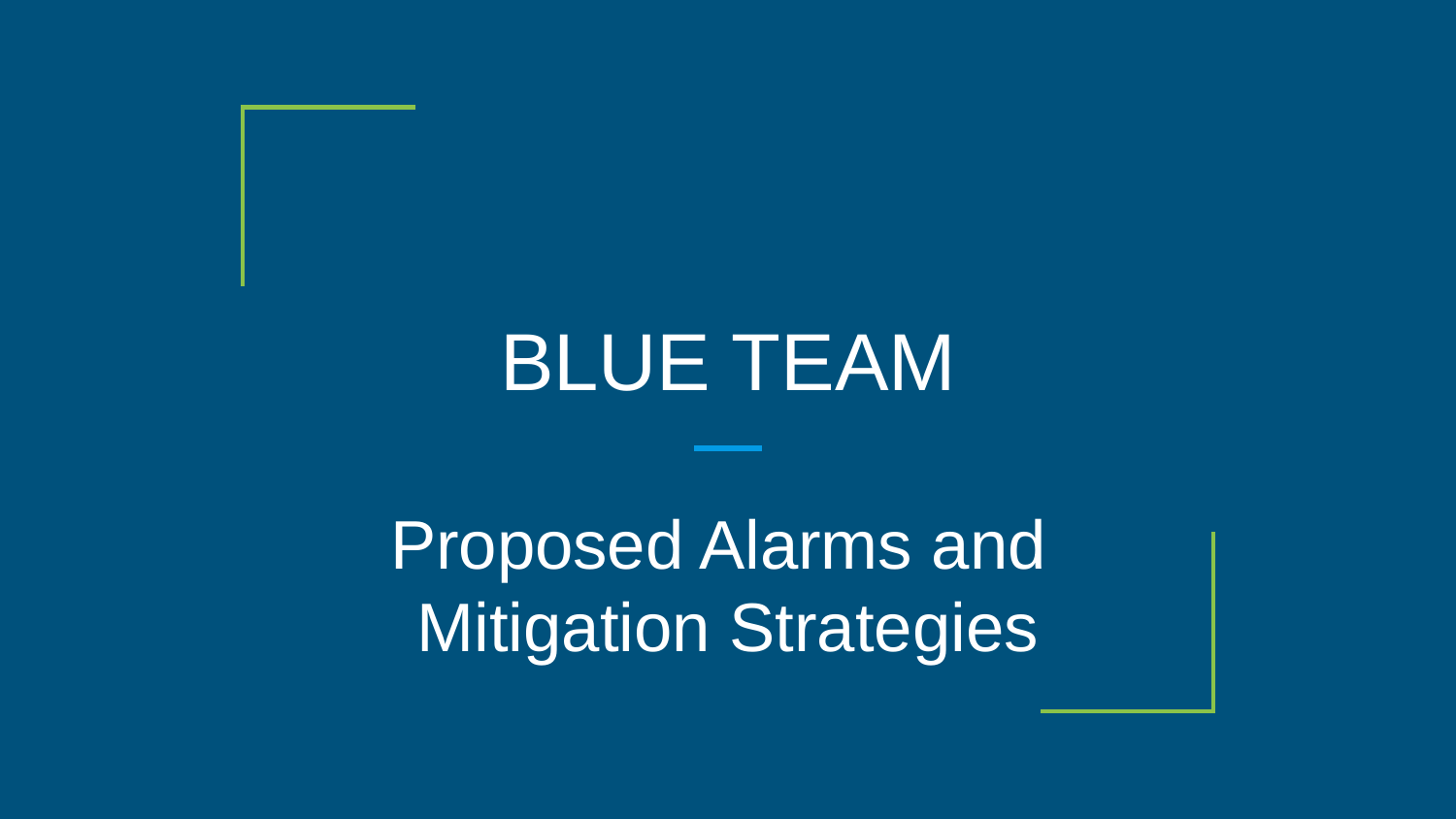

# BLUE TEAM
Proposed Alarms and
Mitigation Strategies